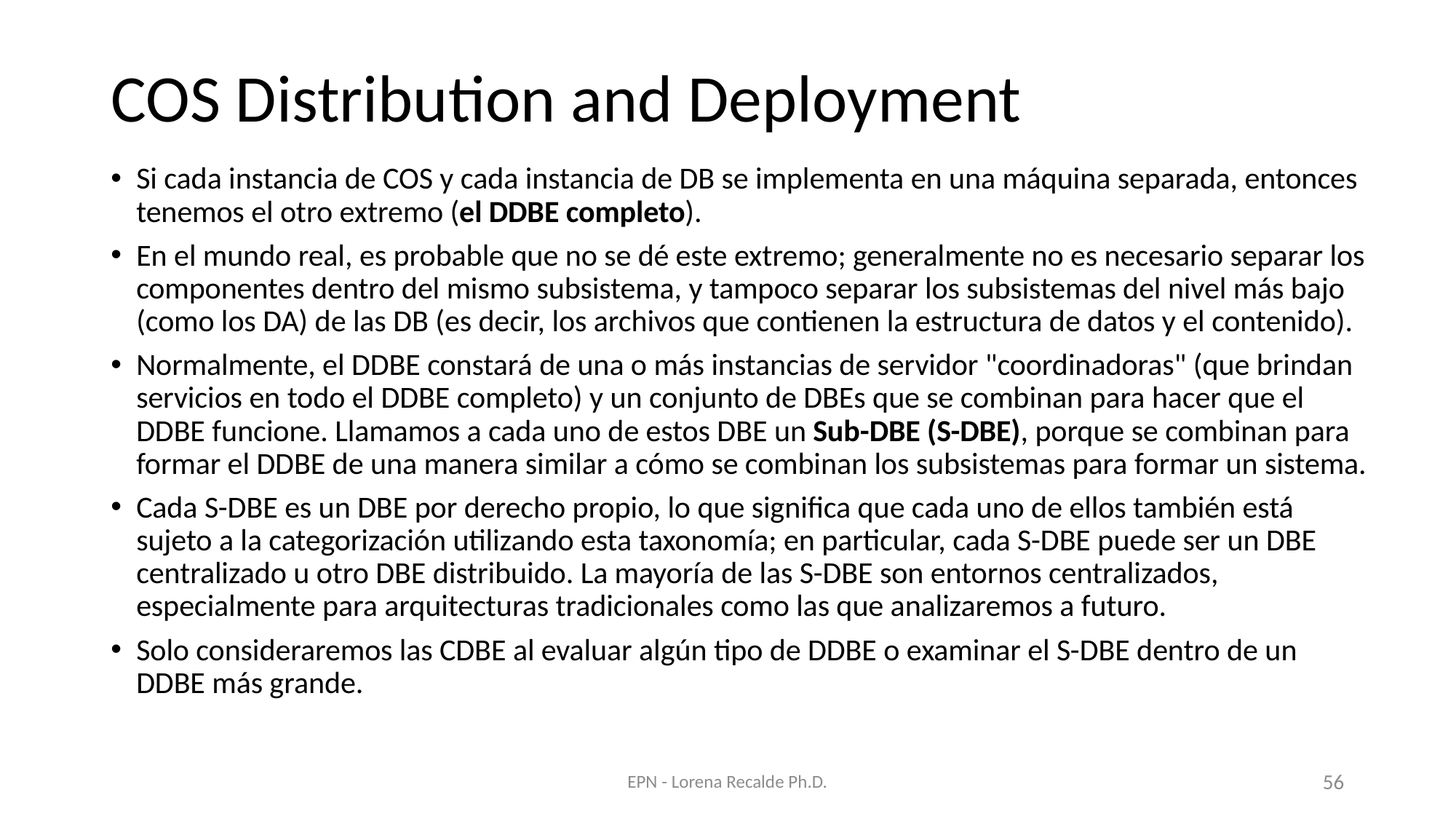

# COS Distribution and Deployment
Si cada instancia de COS y cada instancia de DB se implementa en una máquina separada, entonces tenemos el otro extremo (el DDBE completo).
En el mundo real, es probable que no se dé este extremo; generalmente no es necesario separar los componentes dentro del mismo subsistema, y ​​tampoco separar los subsistemas del nivel más bajo (como los DA) de las DB (es decir, los archivos que contienen la estructura de datos y el contenido).
Normalmente, el DDBE constará de una o más instancias de servidor "coordinadoras" (que brindan servicios en todo el DDBE completo) y un conjunto de DBEs que se combinan para hacer que el DDBE funcione. Llamamos a cada uno de estos DBE un Sub-DBE (S-DBE), porque se combinan para formar el DDBE de una manera similar a cómo se combinan los subsistemas para formar un sistema.
Cada S-DBE es un DBE por derecho propio, lo que significa que cada uno de ellos también está sujeto a la categorización utilizando esta taxonomía; en particular, cada S-DBE puede ser un DBE centralizado u otro DBE distribuido. La mayoría de las S-DBE son entornos centralizados, especialmente para arquitecturas tradicionales como las que analizaremos a futuro.
Solo consideraremos las CDBE al evaluar algún tipo de DDBE o examinar el S-DBE dentro de un DDBE más grande.
EPN - Lorena Recalde Ph.D.
56